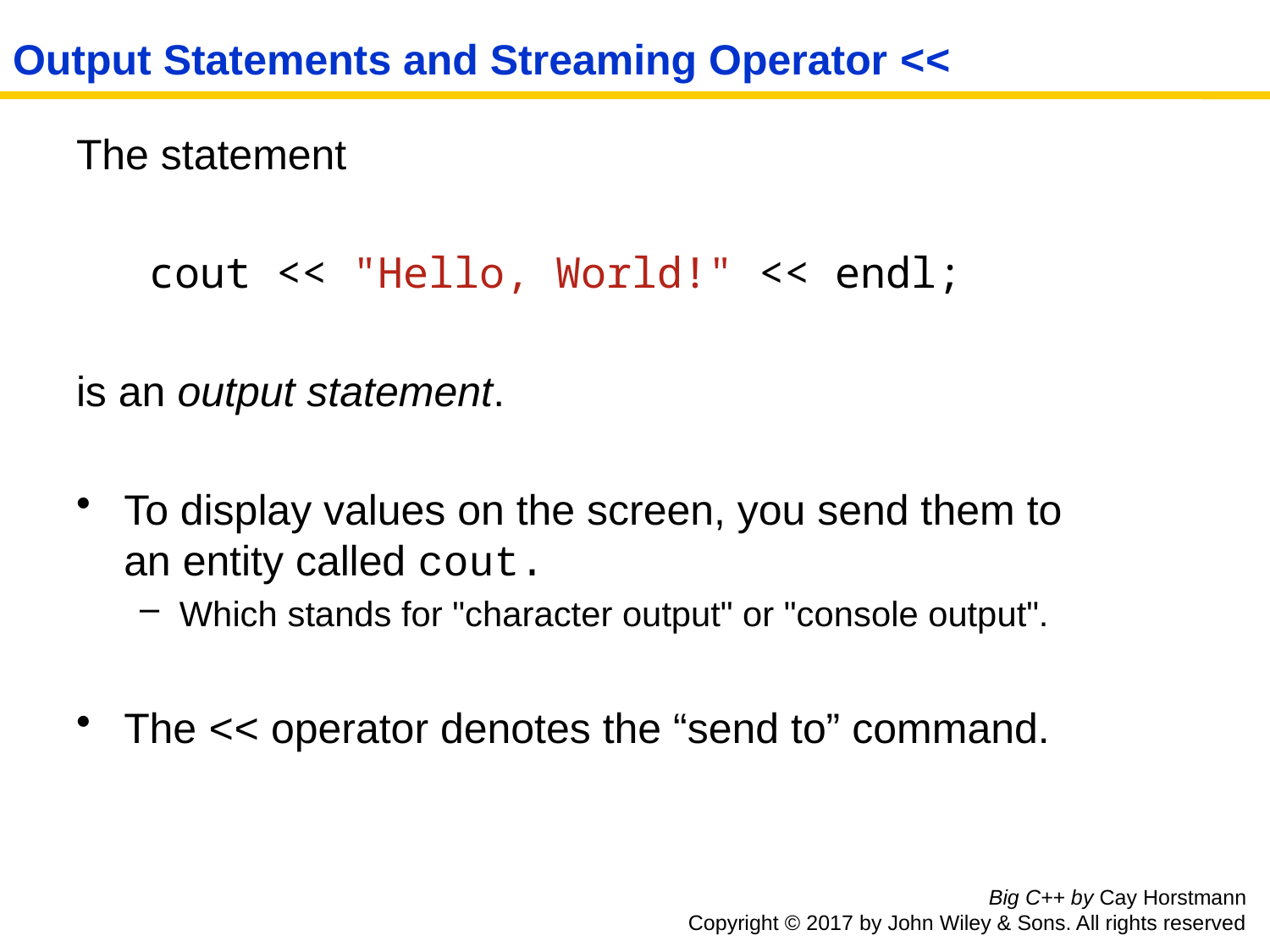

# Output Statements and Streaming Operator <<
The statement

	 cout << "Hello, World!" << endl;

is an output statement.

To display values on the screen, you send them to
an entity called cout.
Which stands for "character output" or "console output".

The << operator denotes the “send to” command.

Big C++ by Cay Horstmann
Copyright © 2017 by John Wiley & Sons. All rights reserved